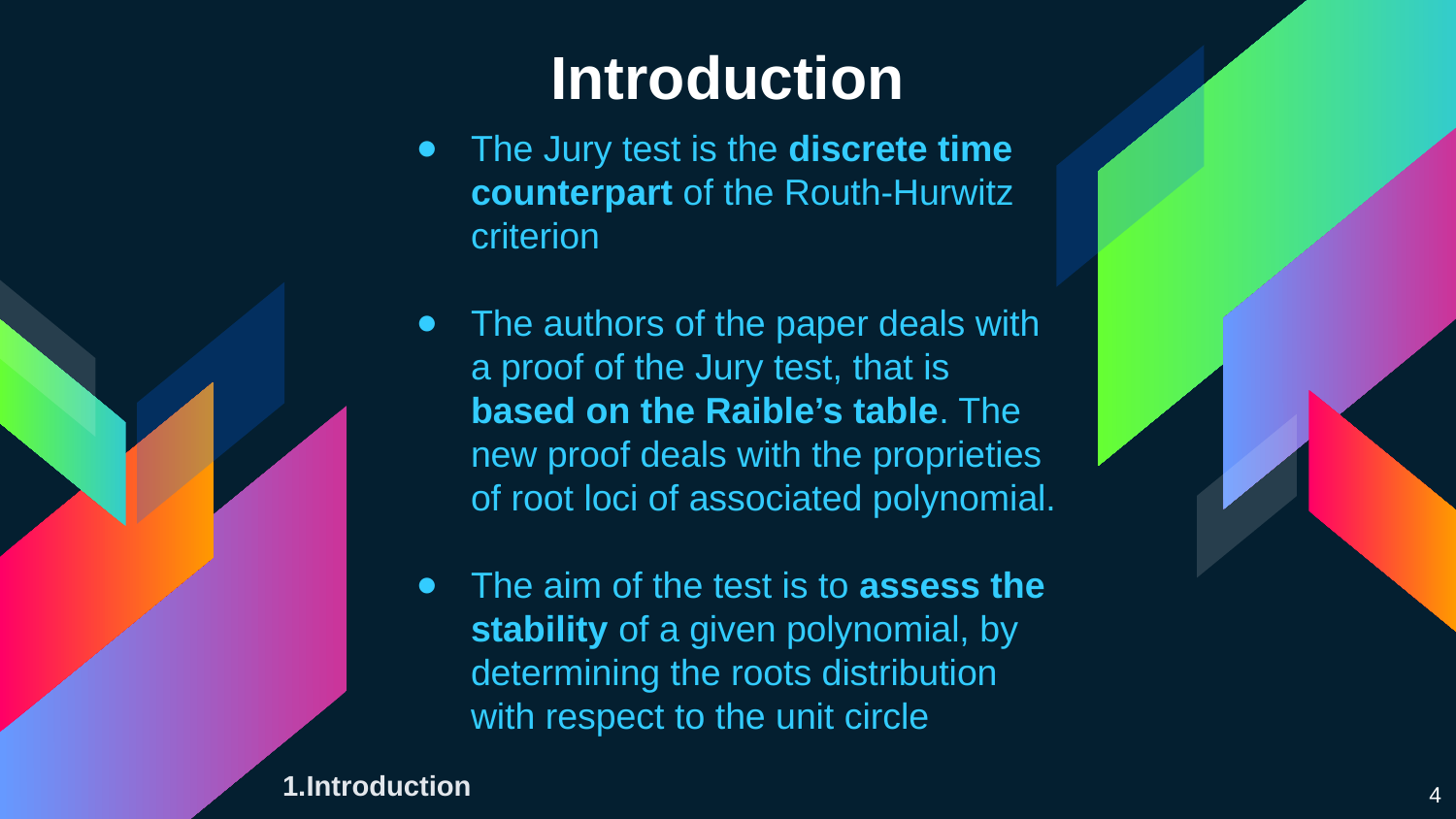

# Introduction
The Jury test is the discrete time counterpart of the Routh-Hurwitz criterion
The authors of the paper deals with a proof of the Jury test, that is based on the Raible’s table. The new proof deals with the proprieties of root loci of associated polynomial.
The aim of the test is to assess the stability of a given polynomial, by determining the roots distribution with respect to the unit circle
Contents
1.Introduction
4